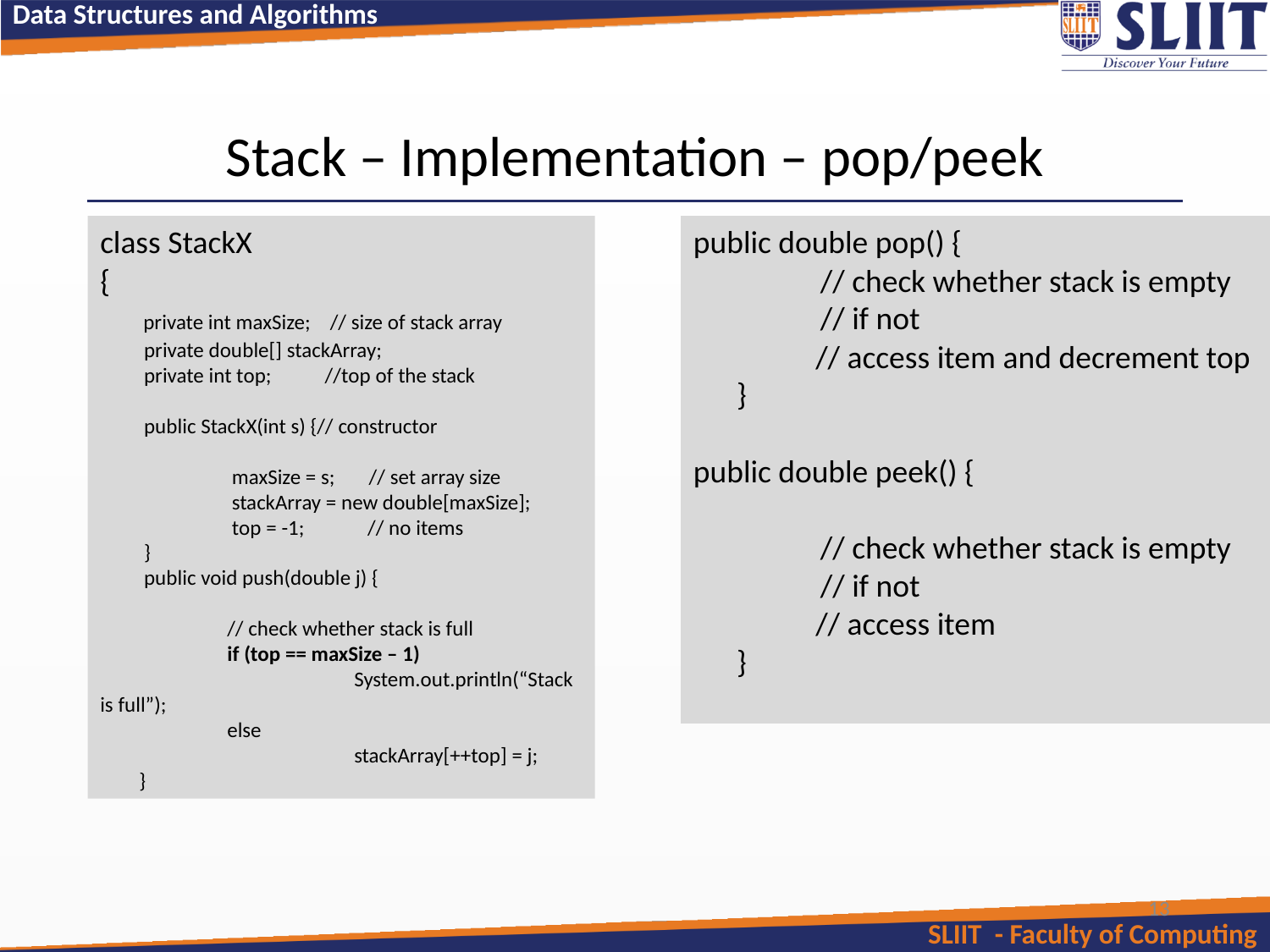

# Stack – Implementation – pop/peek
class StackX
{
      private int maxSize;    // size of stack array
         private double[] stackArray;
         private int top;           //top of the stack

         public StackX(int s) {// constructor

	 maxSize = s;       // set array size
	 stackArray = new double[maxSize];
	 top = -1;             // no items
         }
         public void push(double j) {

	// check whether stack is full
	if (top == maxSize – 1)
		System.out.println(“Stack is full”);
	else
		stackArray[++top] = j;
        }
public double pop() {
	// check whether stack is empty
	// if not
                 // access item and decrement top
      }

public double peek() {

	// check whether stack is empty
	// if not
                 // access item
      }

13